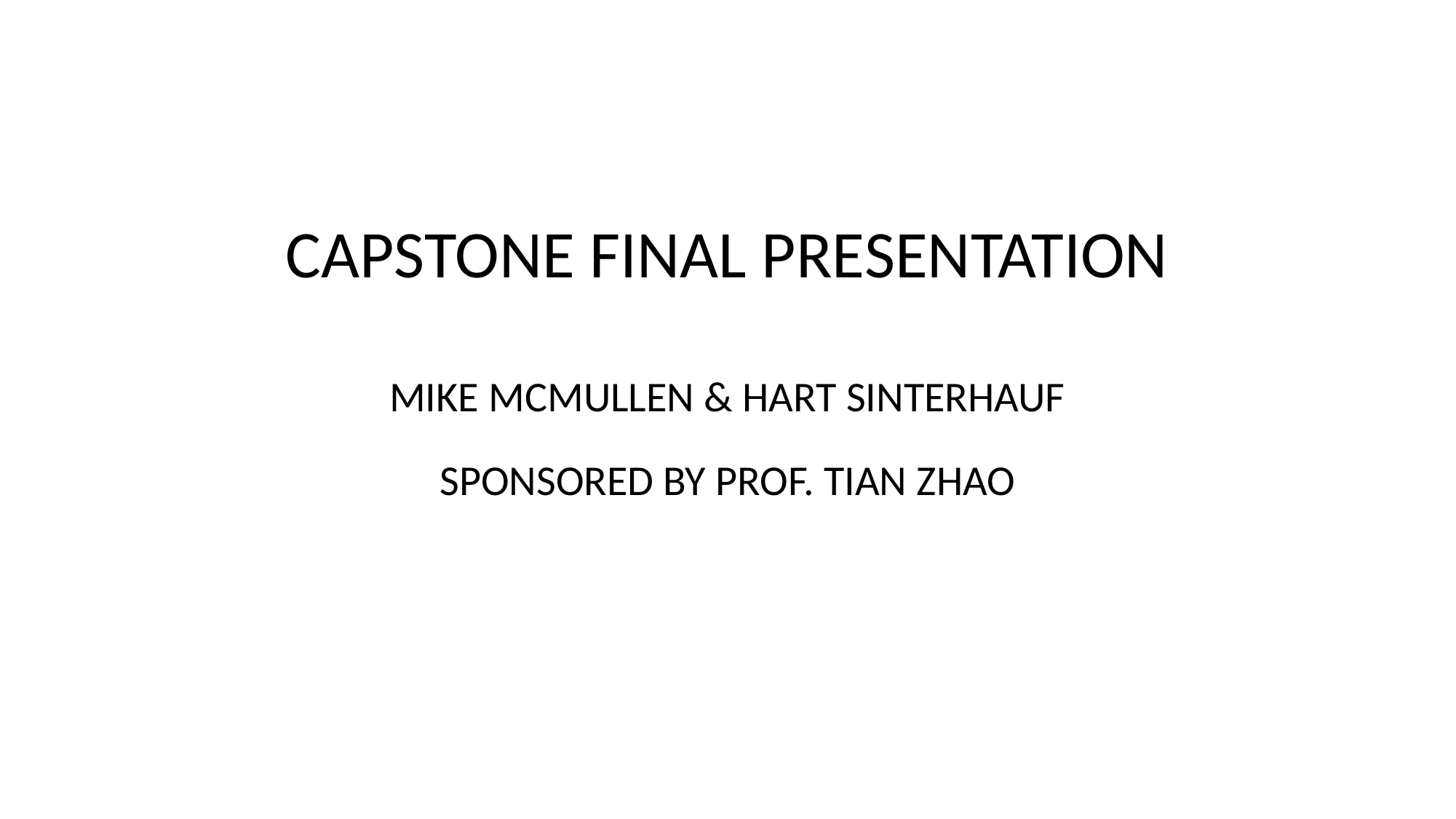

CAPSTONE FINAL PRESENTATION

MIKE MCMULLEN & HART SINTERHAUF

SPONSORED BY PROF. TIAN ZHAO